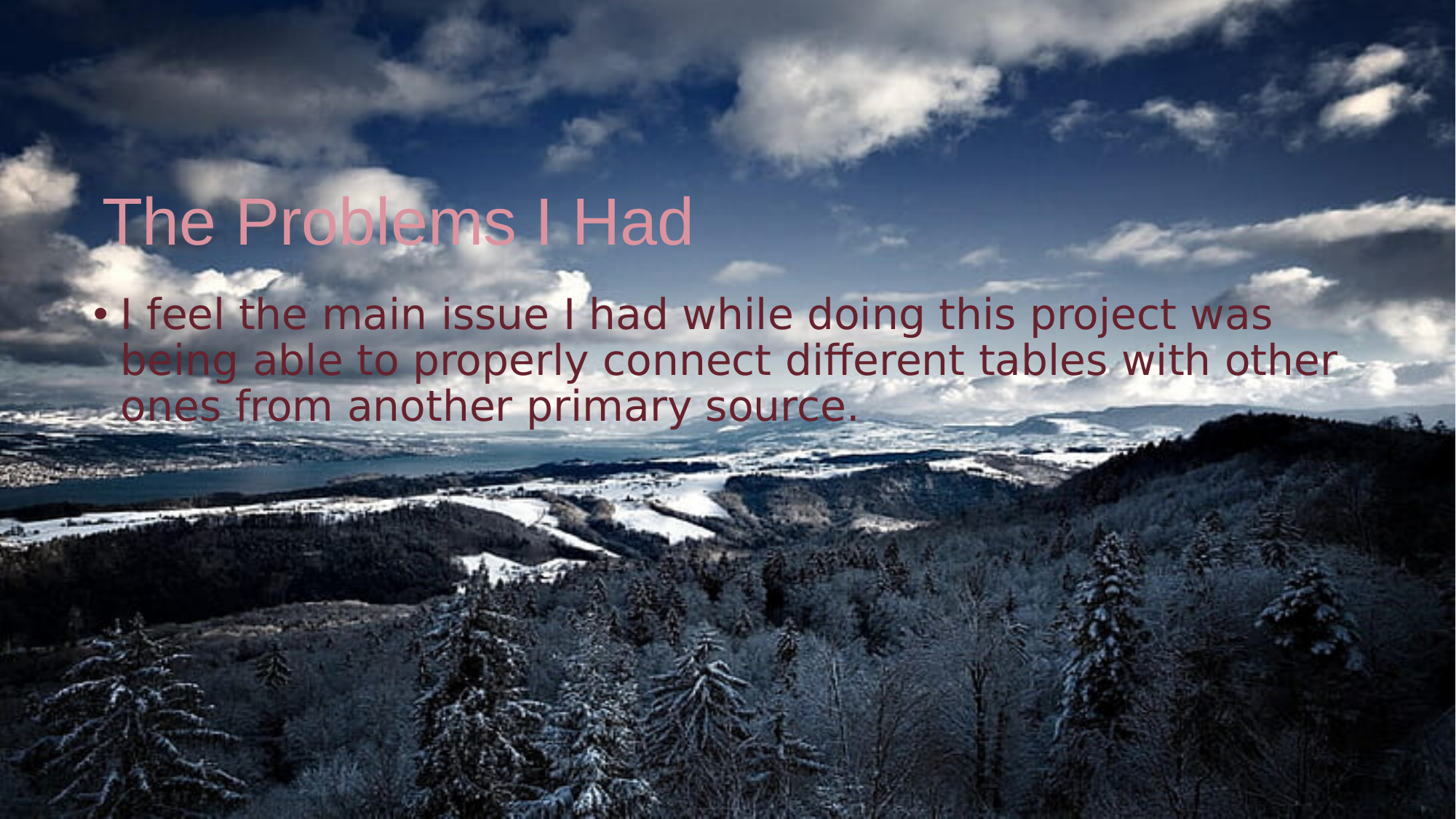

# The Problems I Had
I feel the main issue I had while doing this project was being able to properly connect different tables with other ones from another primary source.